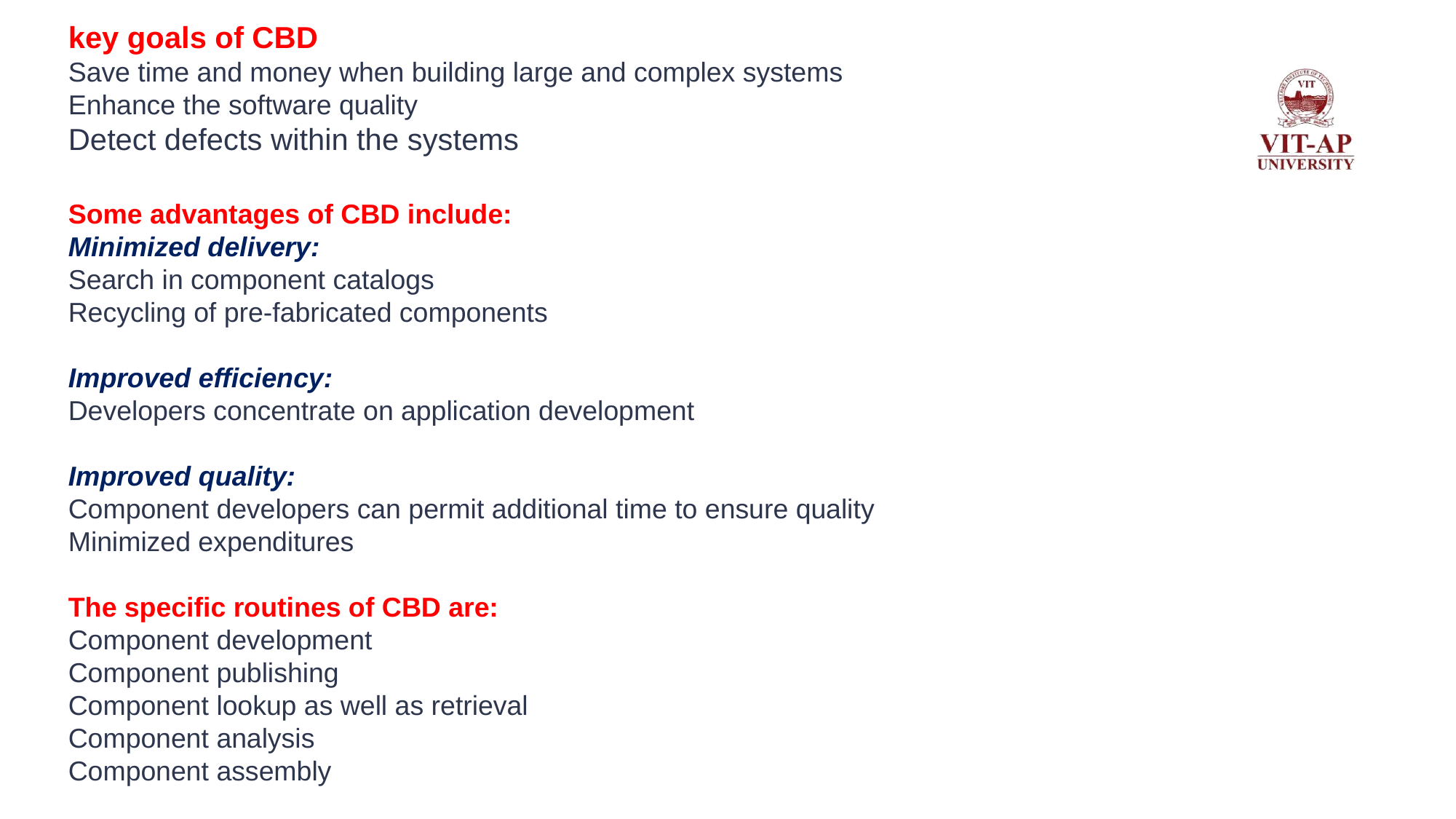

# key goals of CBD Save time and money when building large and complex systems Enhance the software quality Detect defects within the systems Some advantages of CBD include: Minimized delivery: Search in component catalogs Recycling of pre-fabricated components Improved efficiency: Developers concentrate on application development Improved quality: Component developers can permit additional time to ensure quality Minimized expenditures The specific routines of CBD are: Component development Component publishing Component lookup as well as retrieval Component analysis Component assembly